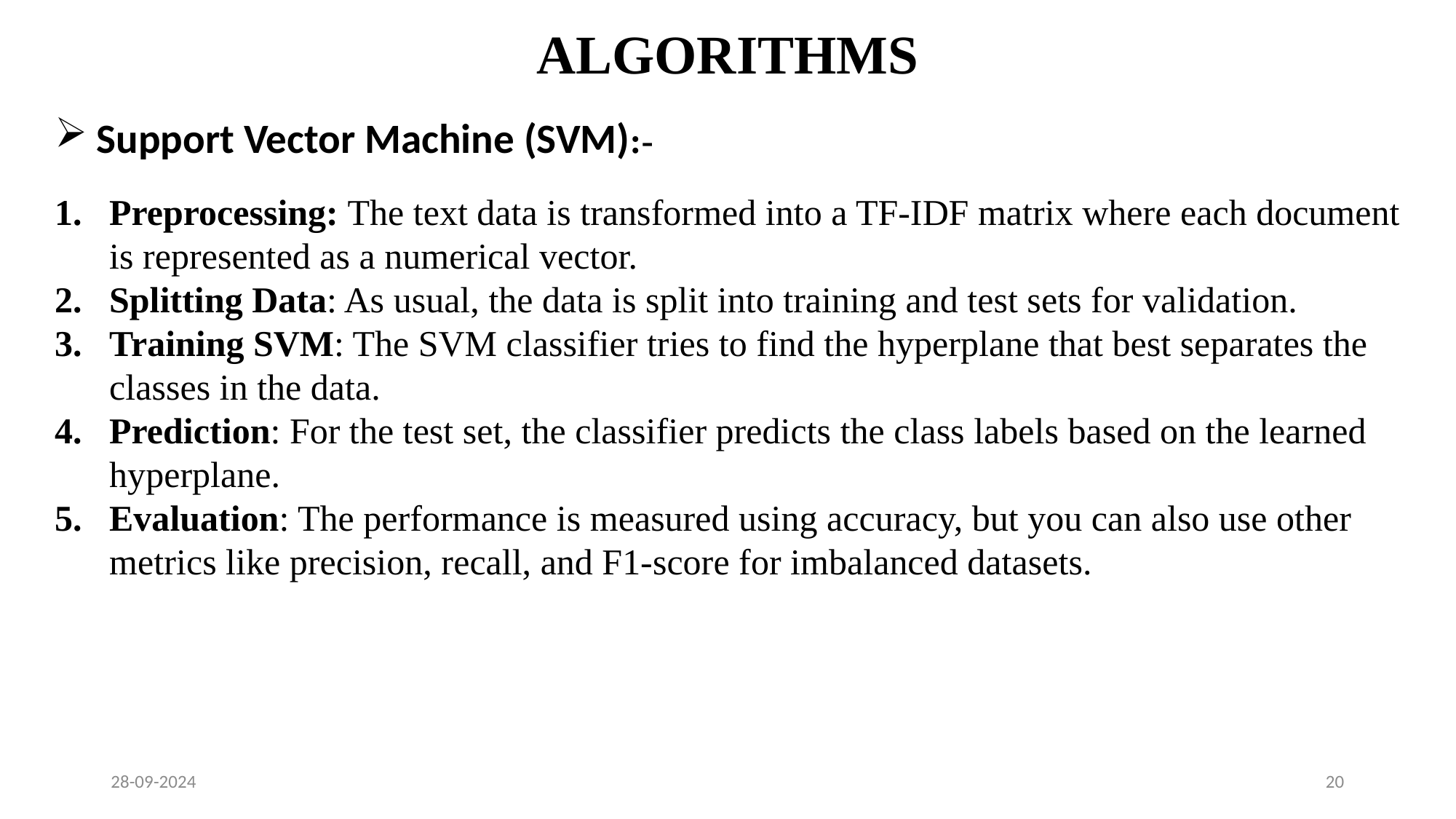

# ALGORITHMS
 Support Vector Machine (SVM):-

Preprocessing: The text data is transformed into a TF-IDF matrix where each document is represented as a numerical vector.
Splitting Data: As usual, the data is split into training and test sets for validation.
Training SVM: The SVM classifier tries to find the hyperplane that best separates the classes in the data.
Prediction: For the test set, the classifier predicts the class labels based on the learned hyperplane.
Evaluation: The performance is measured using accuracy, but you can also use other metrics like precision, recall, and F1-score for imbalanced datasets.

28-09-2024
20